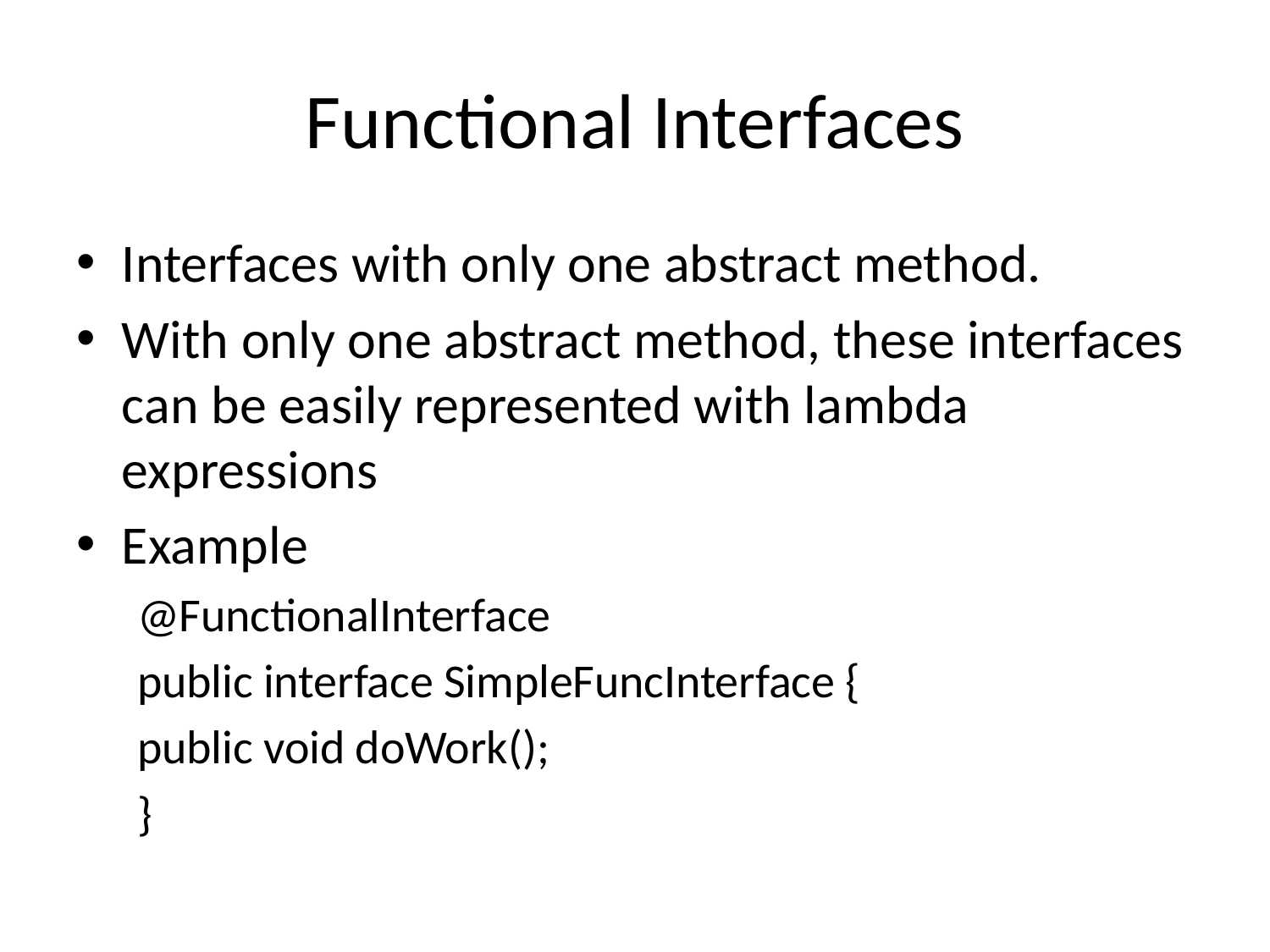

# Functional Interfaces
Interfaces with only one abstract method.
With only one abstract method, these interfaces can be easily represented with lambda expressions
Example
@FunctionalInterface
public interface SimpleFuncInterface {
	public void doWork();
}